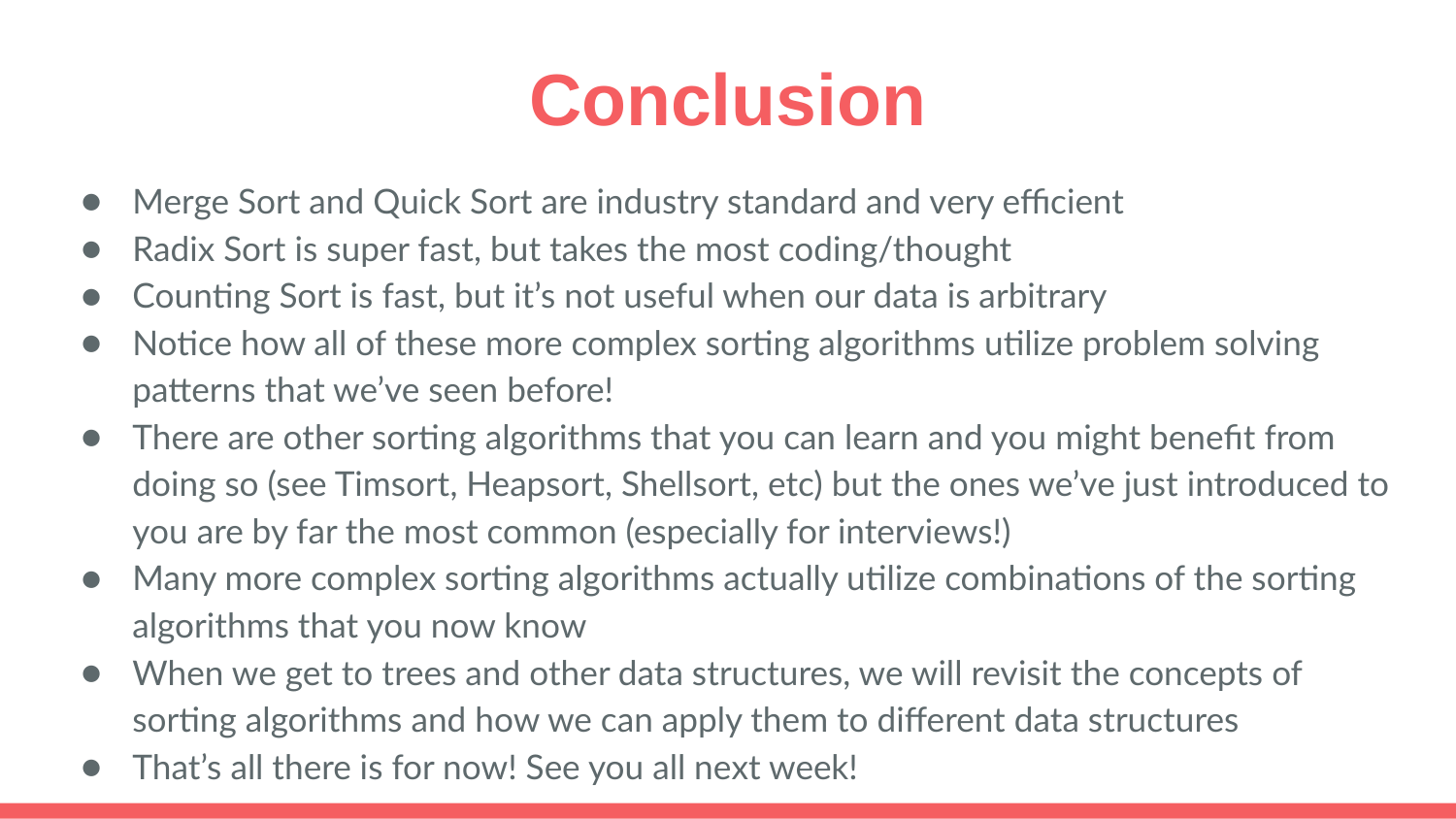

Conclusion
Merge Sort and Quick Sort are industry standard and very efficient
Radix Sort is super fast, but takes the most coding/thought
Counting Sort is fast, but it’s not useful when our data is arbitrary
Notice how all of these more complex sorting algorithms utilize problem solving patterns that we’ve seen before!
There are other sorting algorithms that you can learn and you might benefit from doing so (see Timsort, Heapsort, Shellsort, etc) but the ones we’ve just introduced to you are by far the most common (especially for interviews!)
Many more complex sorting algorithms actually utilize combinations of the sorting algorithms that you now know
When we get to trees and other data structures, we will revisit the concepts of sorting algorithms and how we can apply them to different data structures
That’s all there is for now! See you all next week!